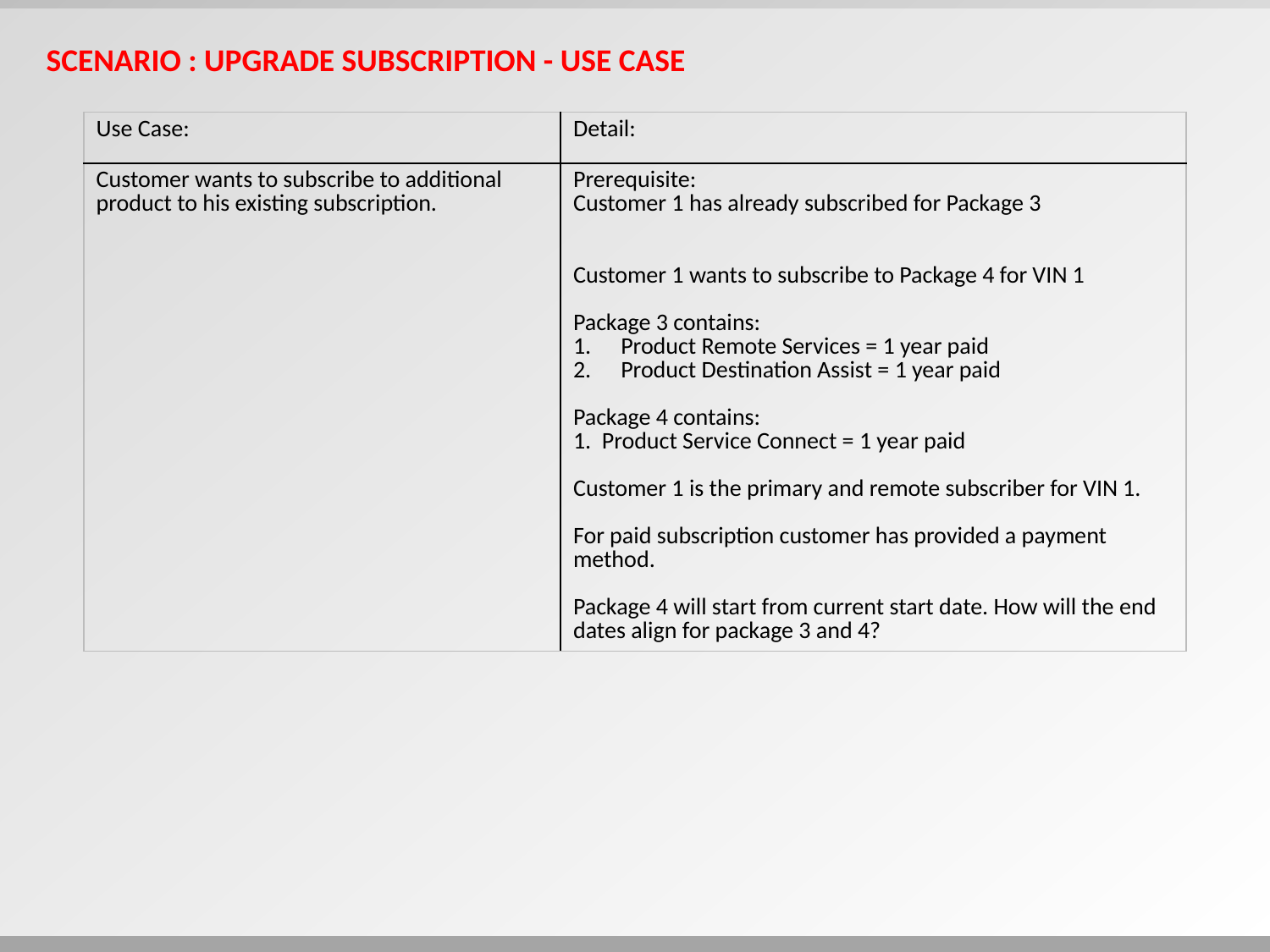

Scenario : upgrade Subscription - Use case

| Use Case: | Detail: |
| --- | --- |
| Customer wants to subscribe to additional product to his existing subscription. | Prerequisite: Customer 1 has already subscribed for Package 3 Customer 1 wants to subscribe to Package 4 for VIN 1 Package 3 contains: Product Remote Services = 1 year paid Product Destination Assist = 1 year paid Package 4 contains: 1. Product Service Connect = 1 year paid Customer 1 is the primary and remote subscriber for VIN 1. For paid subscription customer has provided a payment method. Package 4 will start from current start date. How will the end dates align for package 3 and 4? |